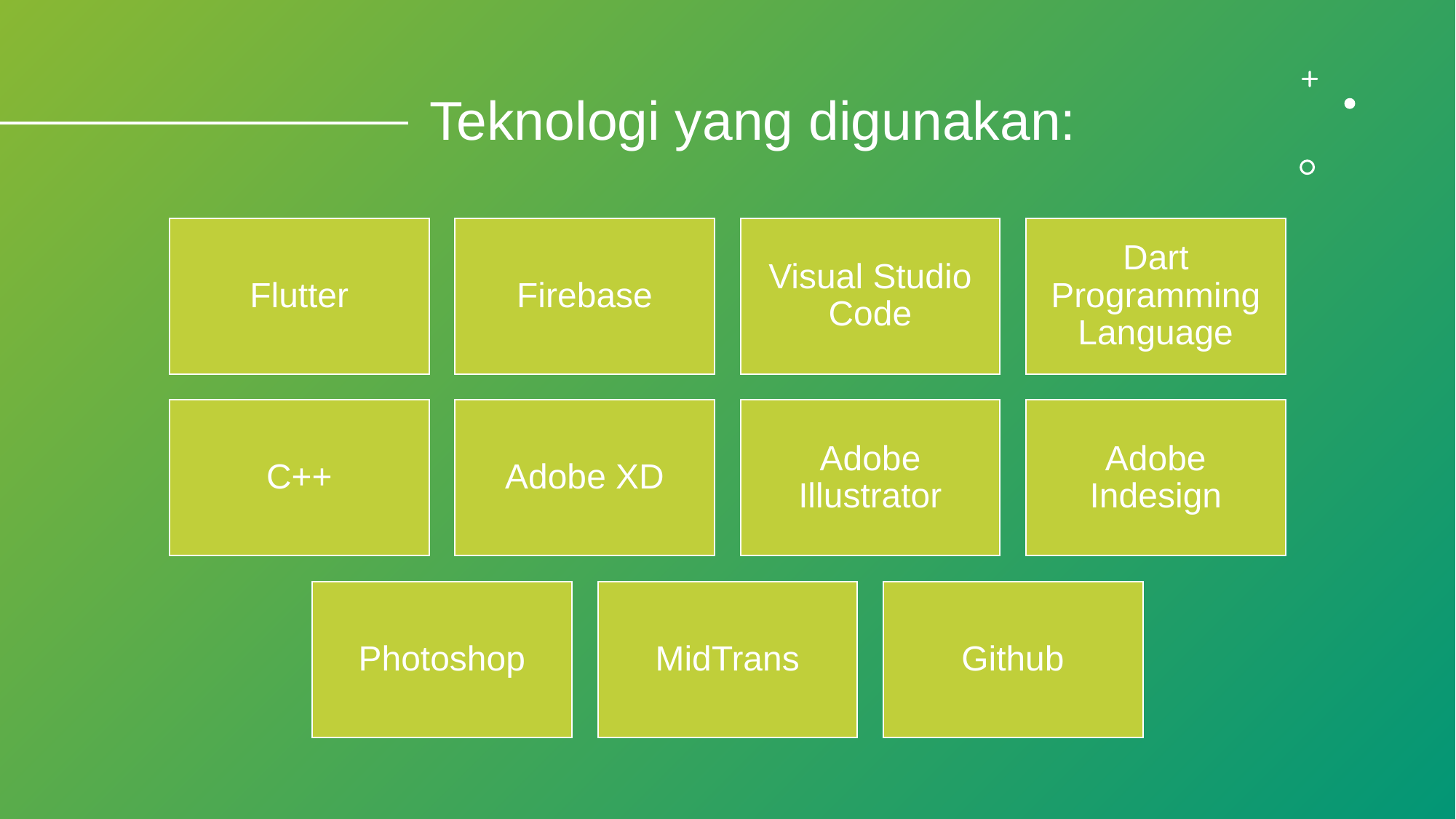

# Teknologi yang digunakan:

Flutter
Firebase
Visual Studio Code
Dart Programming Language
C++
Adobe XD
Adobe Illustrator
Adobe Indesign
Photoshop
MidTrans
Github